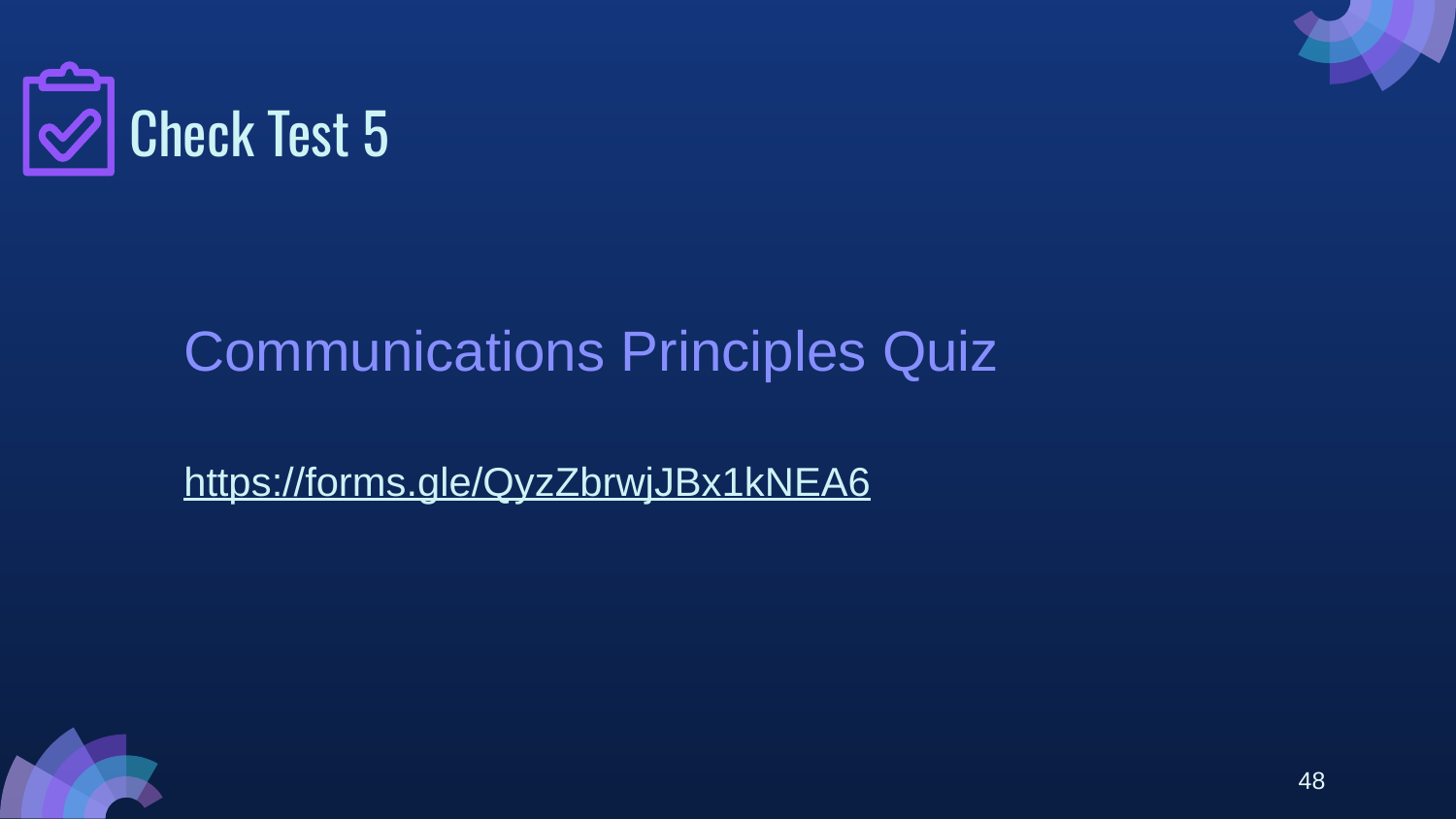

# Check Test 5
Communications Principles Quiz

https://forms.gle/QyzZbrwjJBx1kNEA6
48